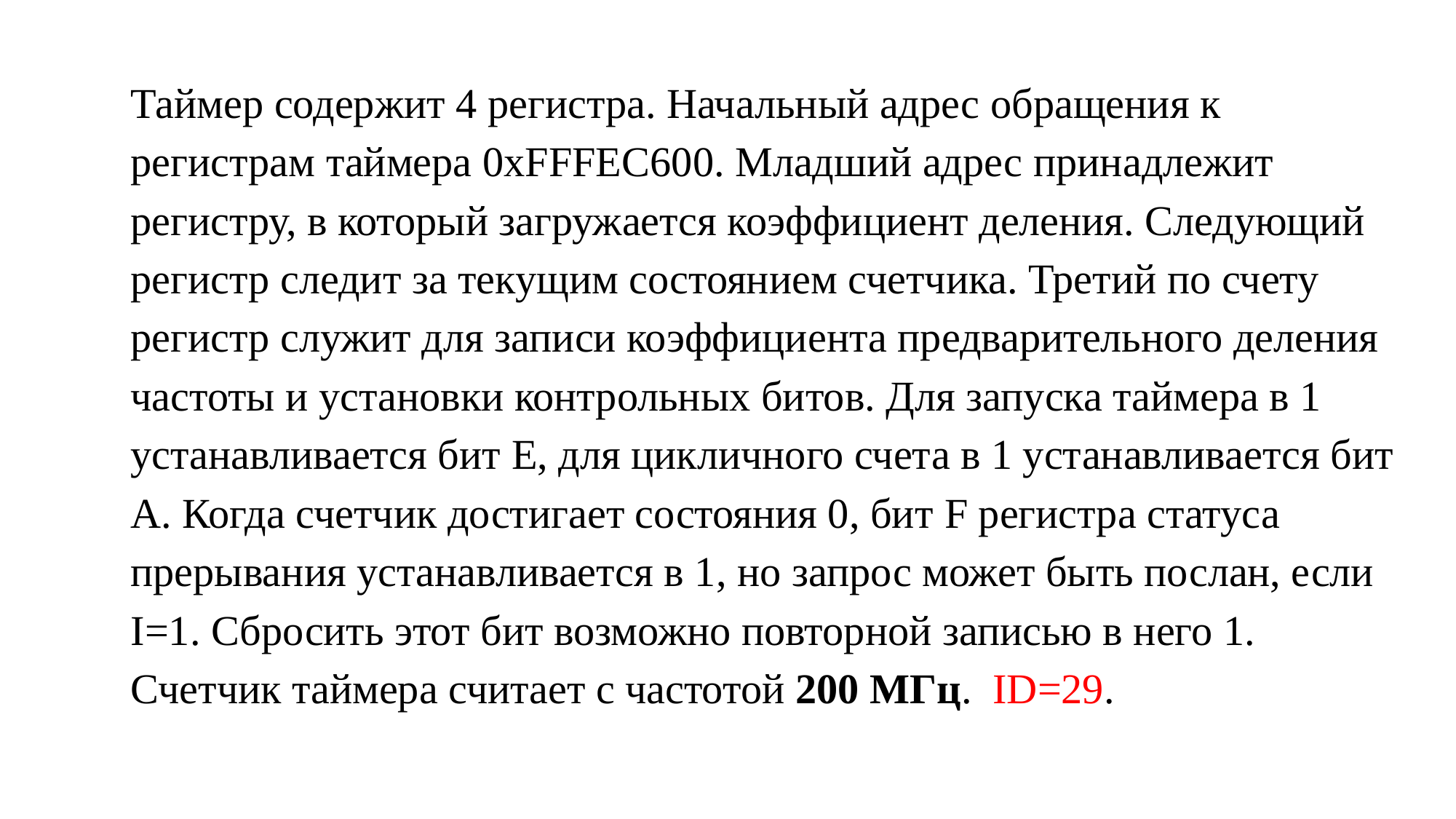

Таймер содержит 4 регистра. Начальный адрес обращения к регистрам таймера 0xFFFEC600. Младший адрес принадлежит регистру, в который загружается коэффициент деления. Следующий регистр следит за текущим состоянием счетчика. Третий по счету регистр служит для записи коэффициента предварительного деления частоты и установки контрольных битов. Для запуска таймера в 1 устанавливается бит E, для цикличного счета в 1 устанавливается бит A. Когда счетчик достигает состояния 0, бит F регистра статуса прерывания устанавливается в 1, но запрос может быть послан, если I=1. Сбросить этот бит возможно повторной записью в него 1. Счетчик таймера считает с частотой 200 МГц.  ID=29.